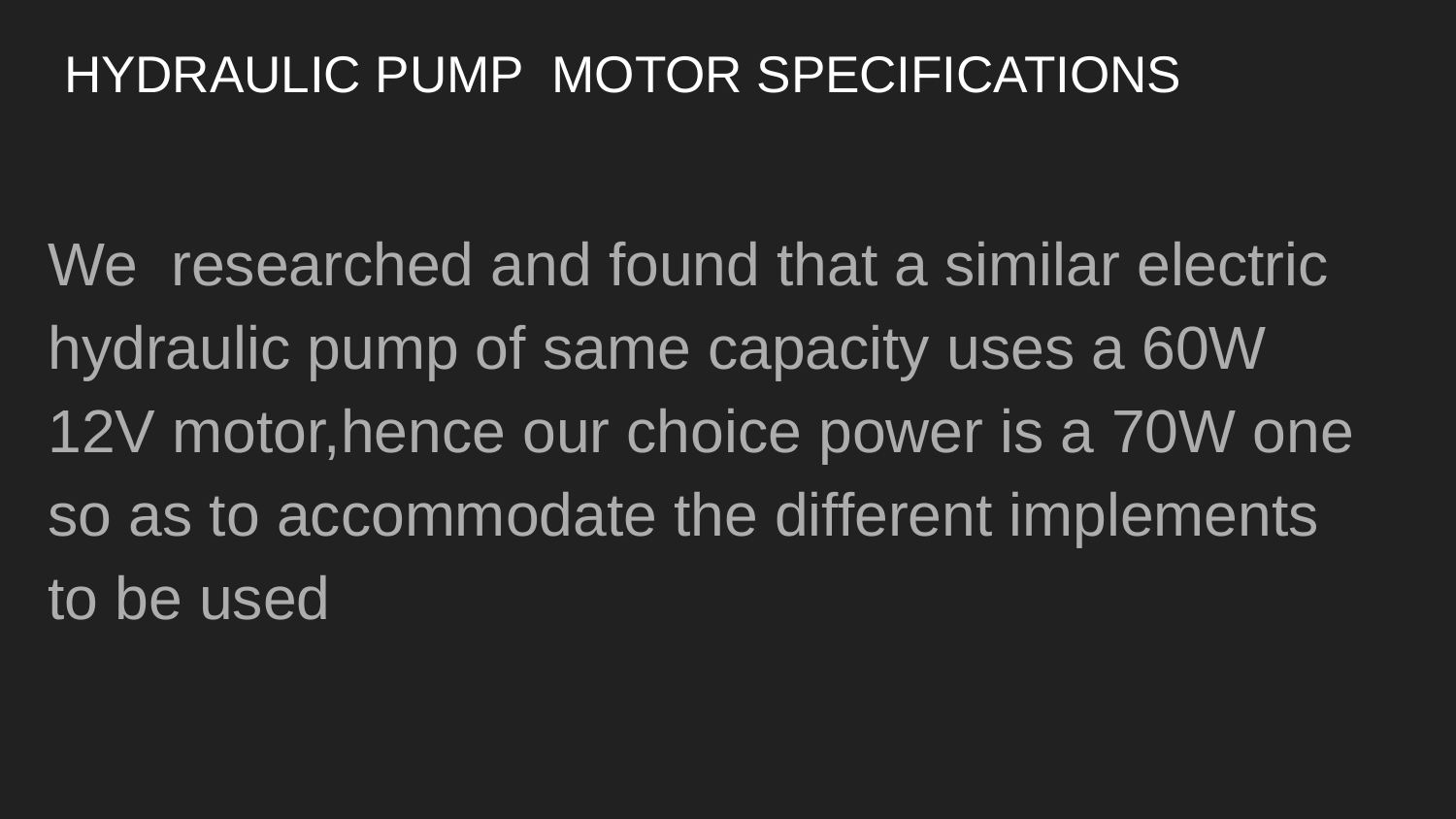

# HYDRAULIC PUMP  MOTOR SPECIFICATIONS
We  researched and found that a similar electric hydraulic pump of same capacity uses a 60W 12V motor,hence our choice power is a 70W one so as to accommodate the different implements to be used